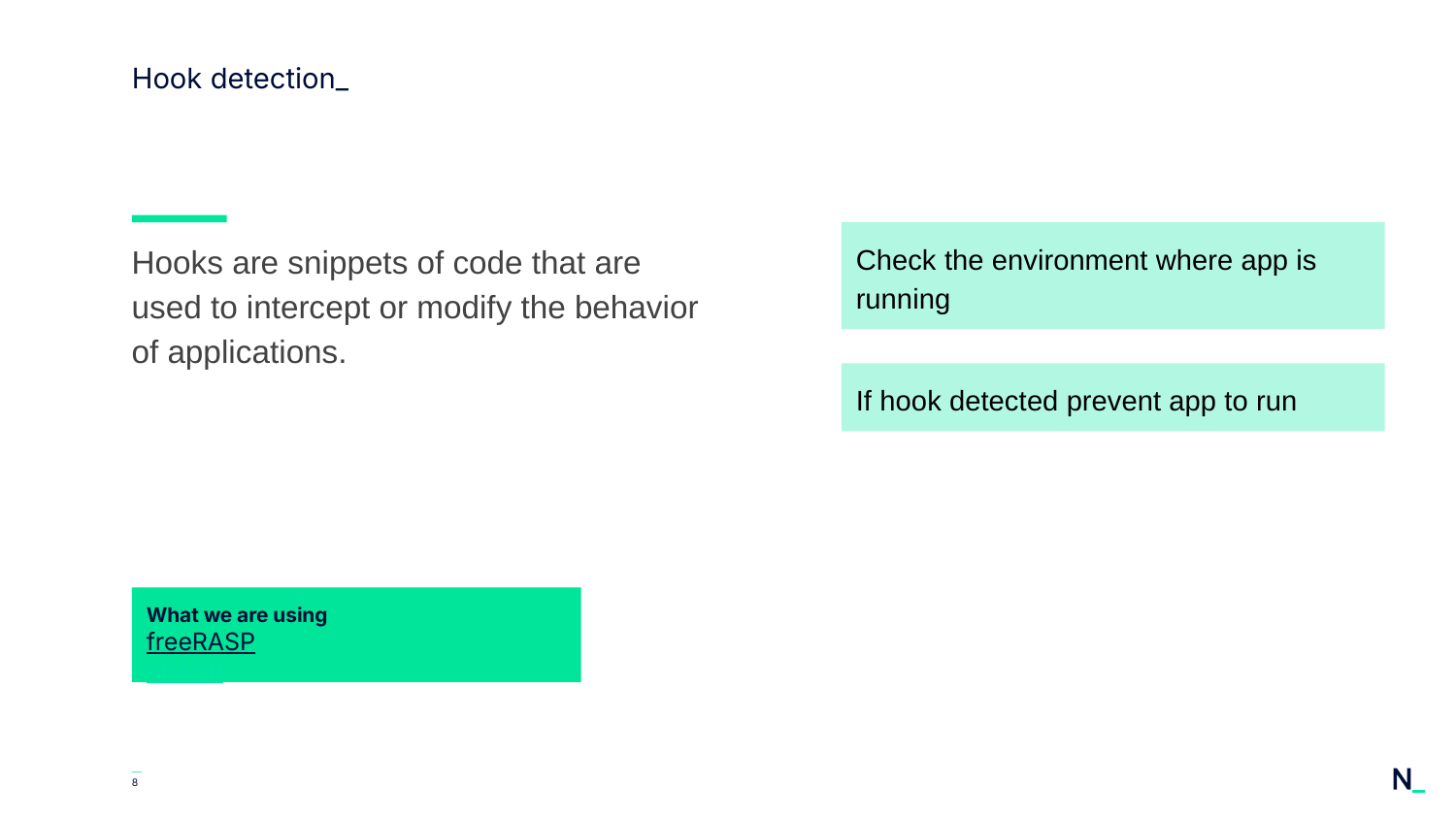

# Hook detection_

Check the environment where app is running
Hooks are snippets of code that are used to intercept or modify the behavior of applications.

If hook detected prevent app to run
What we are using
freeRASP
eRASP
—
8